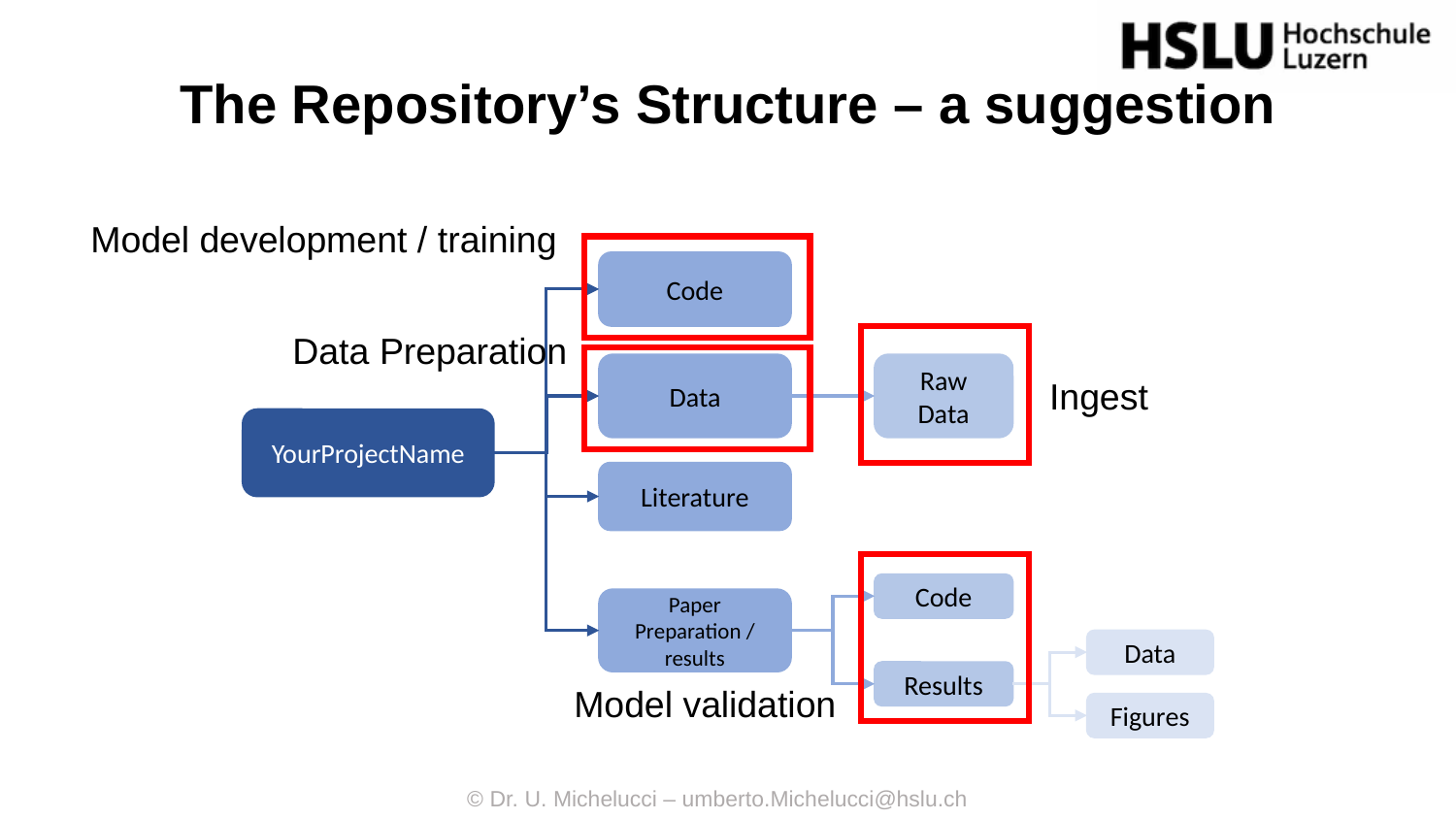

The Repository’s Structure – a suggestion
Model development / training

Code
Data
Raw Data
YourProjectName
Literature
Code
Paper Preparation / results
Data
Results
Figures
Data Preparation

Ingest

Model validation
© Dr. U. Michelucci – umberto.Michelucci@hslu.ch